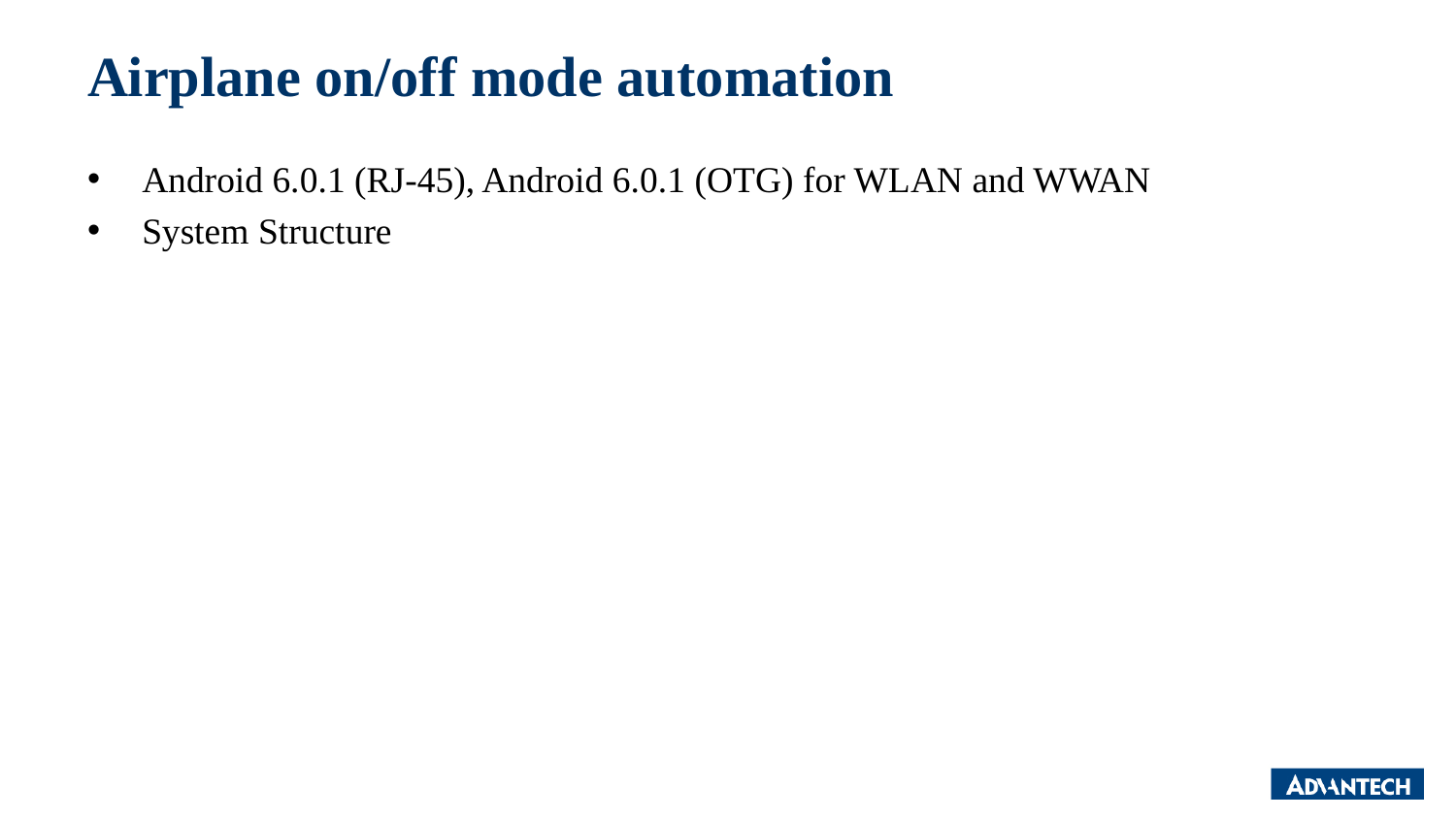

# Airplane on/off mode automation
Android 6.0.1 (RJ-45), Android 6.0.1 (OTG) for WLAN and WWAN
System Structure